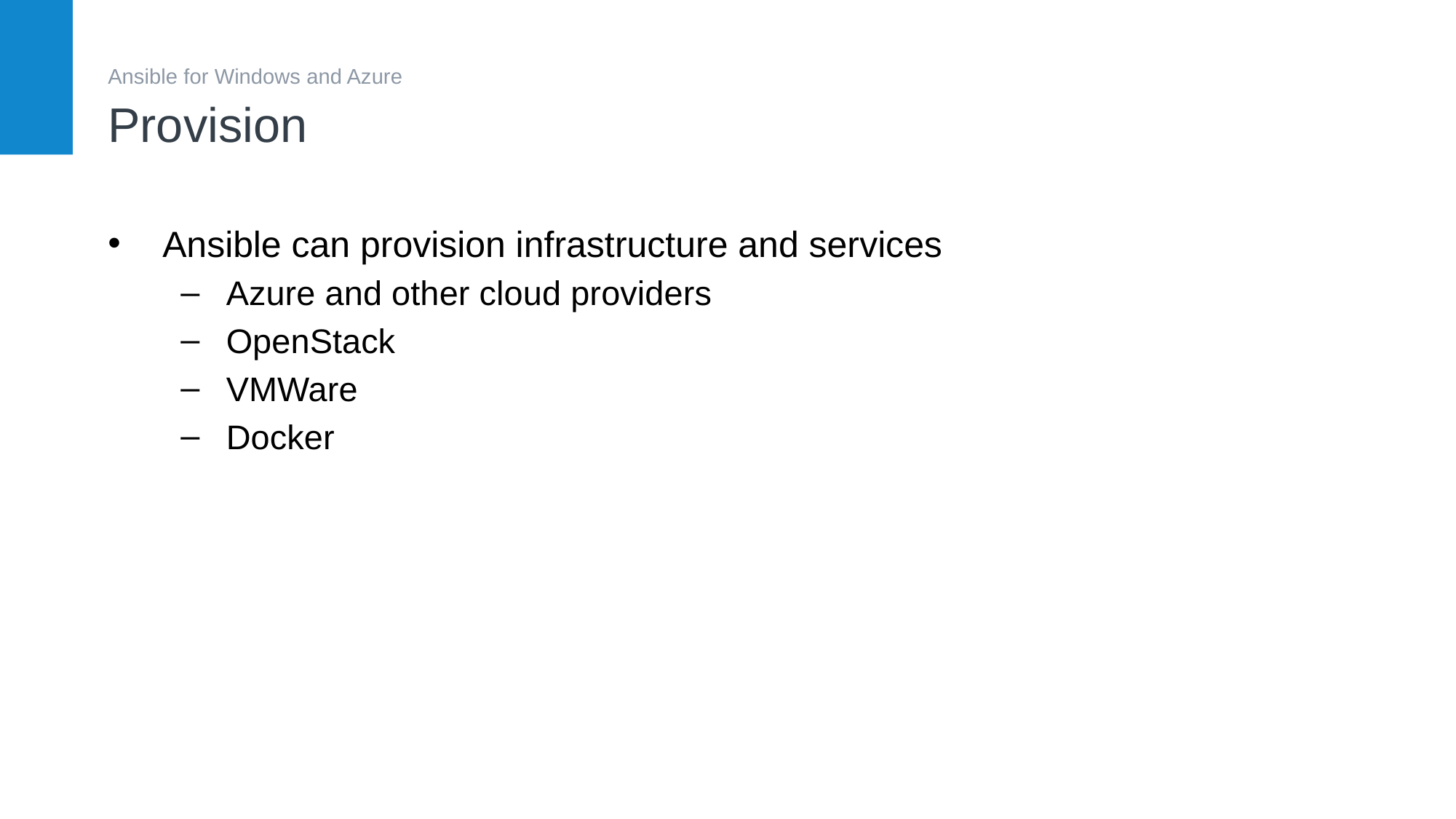

# Provision
Ansible for Windows and Azure
Ansible can provision infrastructure and services
Azure and other cloud providers
OpenStack
VMWare
Docker